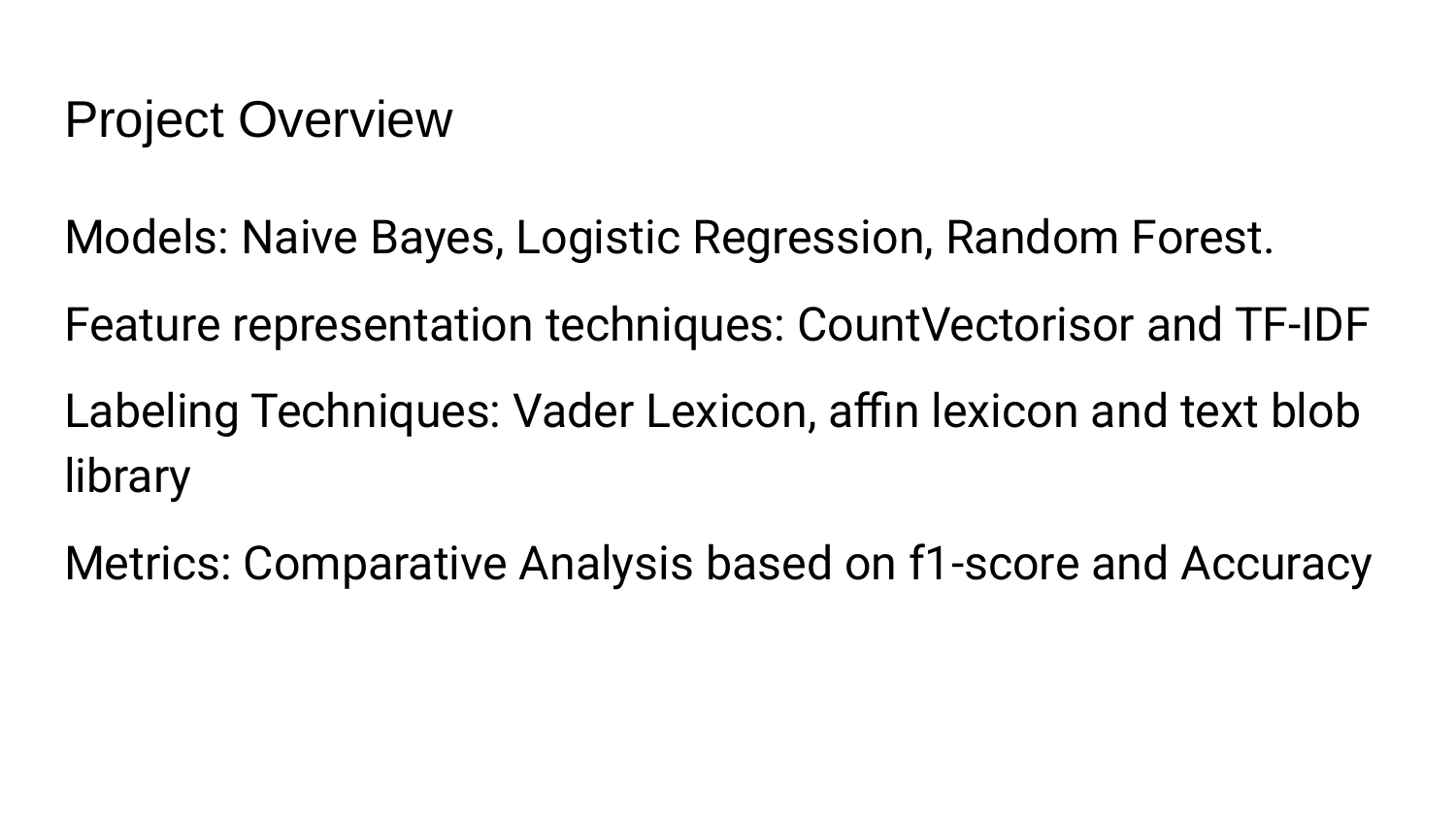

# Project Overview
Models: Naive Bayes, Logistic Regression, Random Forest.
Feature representation techniques: CountVectorisor and TF-IDF
Labeling Techniques: Vader Lexicon, affin lexicon and text blob library
Metrics: Comparative Analysis based on f1-score and Accuracy